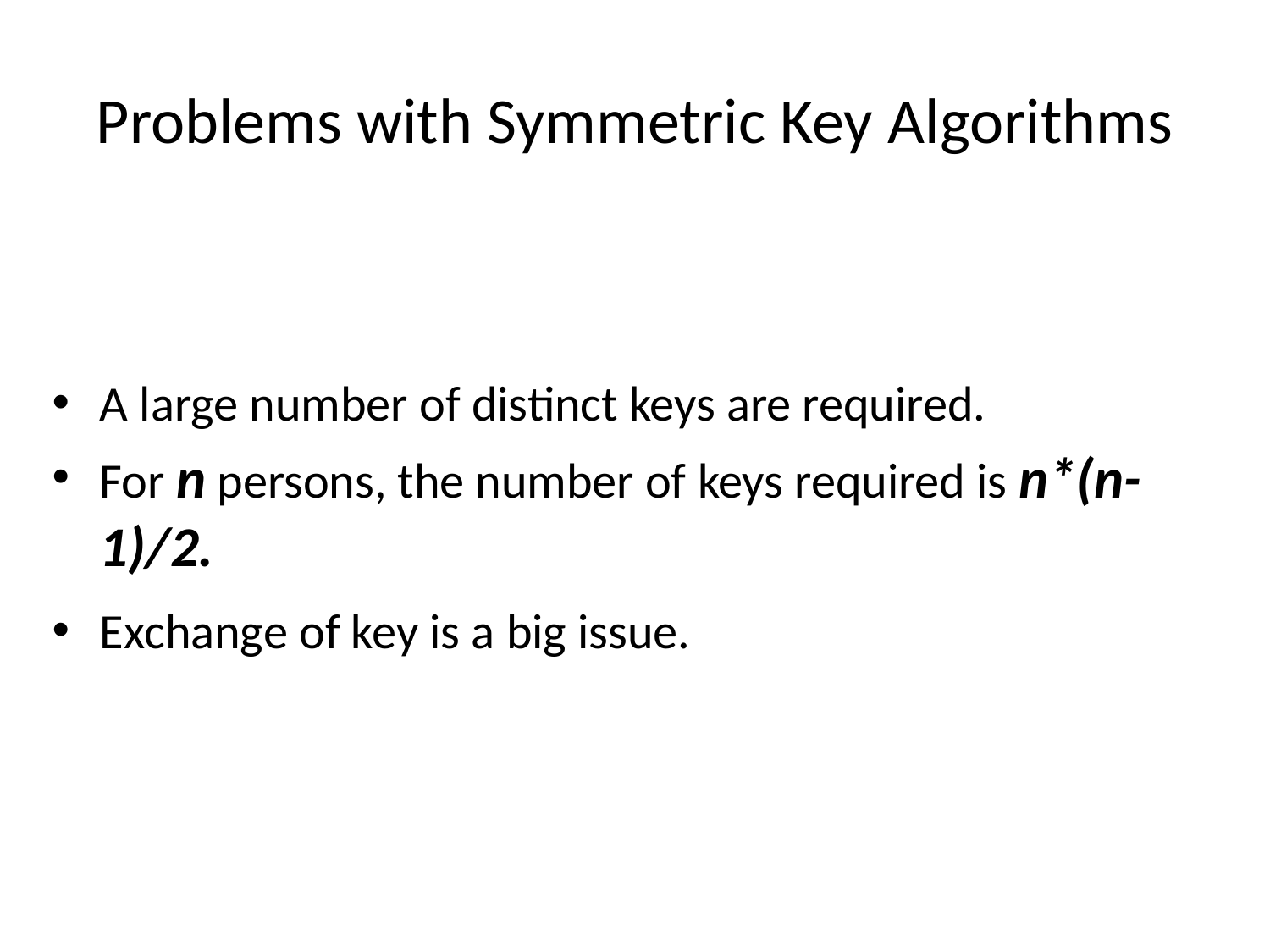

# Problems with Symmetric Key Algorithms

A large number of distinct keys are required.
For n persons, the number of keys required is n*(n-1)/2.
Exchange of key is a big issue.